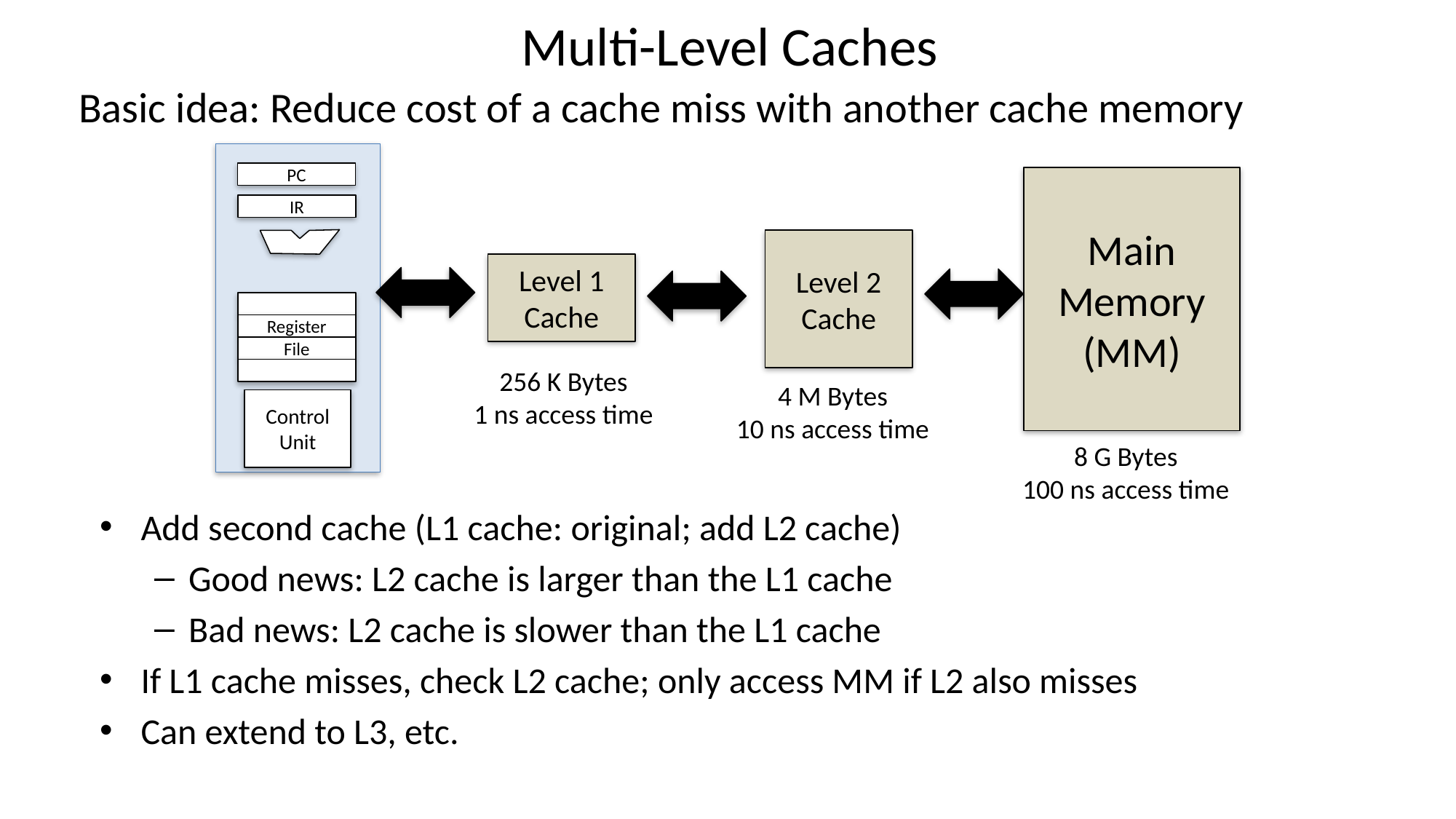

# Multi-Level Caches
Basic idea: Reduce cost of a cache miss with another cache memory

PC
IR

Register
File

Control
Unit
Main
Memory
(MM)
Level 2
Cache
Level 1
Cache

256 K Bytes
1 ns access time
4 M Bytes
10 ns access time
8 G Bytes
100 ns access time
Add second cache (L1 cache: original; add L2 cache)
Good news: L2 cache is larger than the L1 cache
Bad news: L2 cache is slower than the L1 cache
If L1 cache misses, check L2 cache; only access MM if L2 also misses
Can extend to L3, etc.